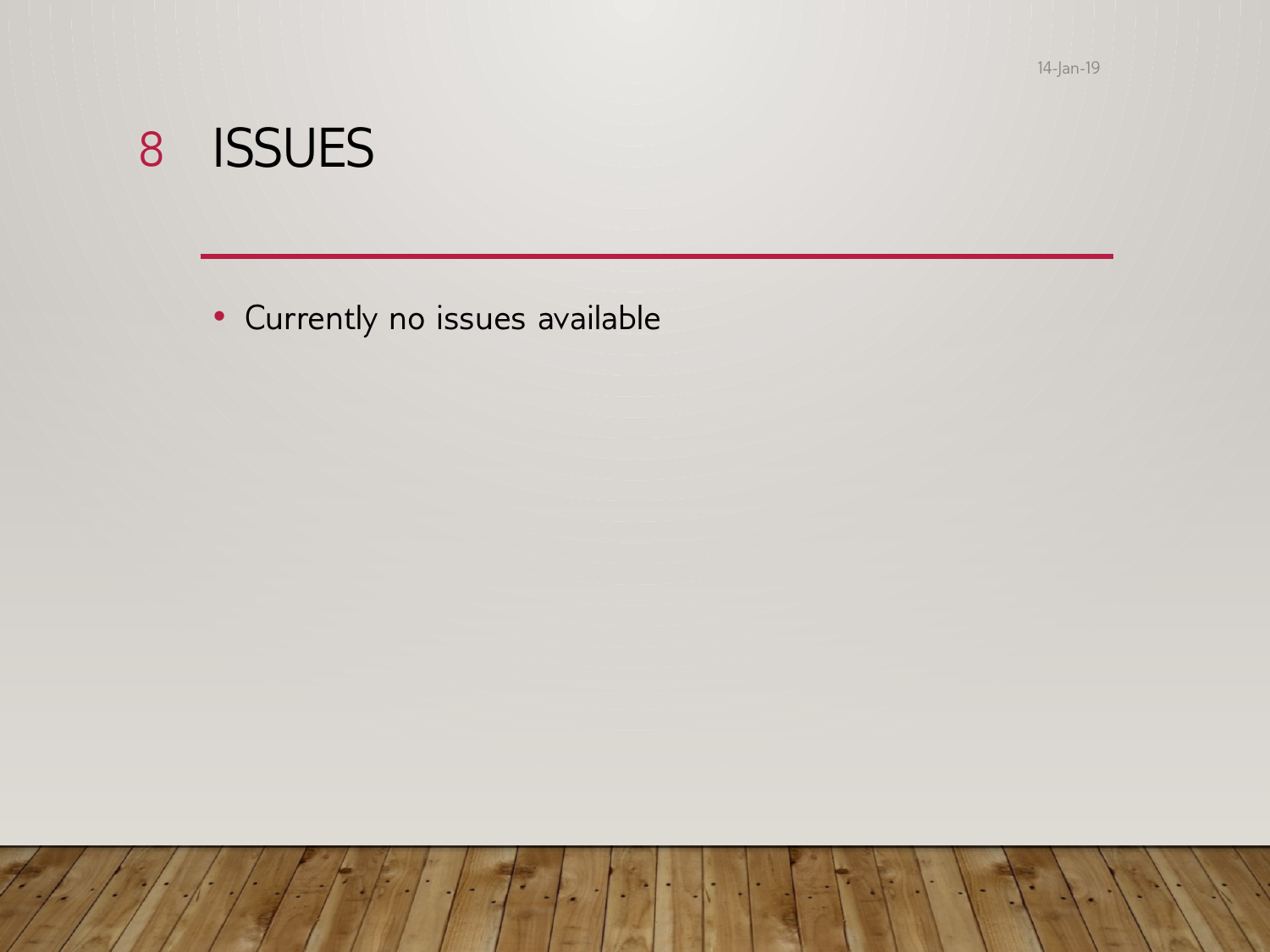

14-Jan-19
8
# Issues
Currently no issues available